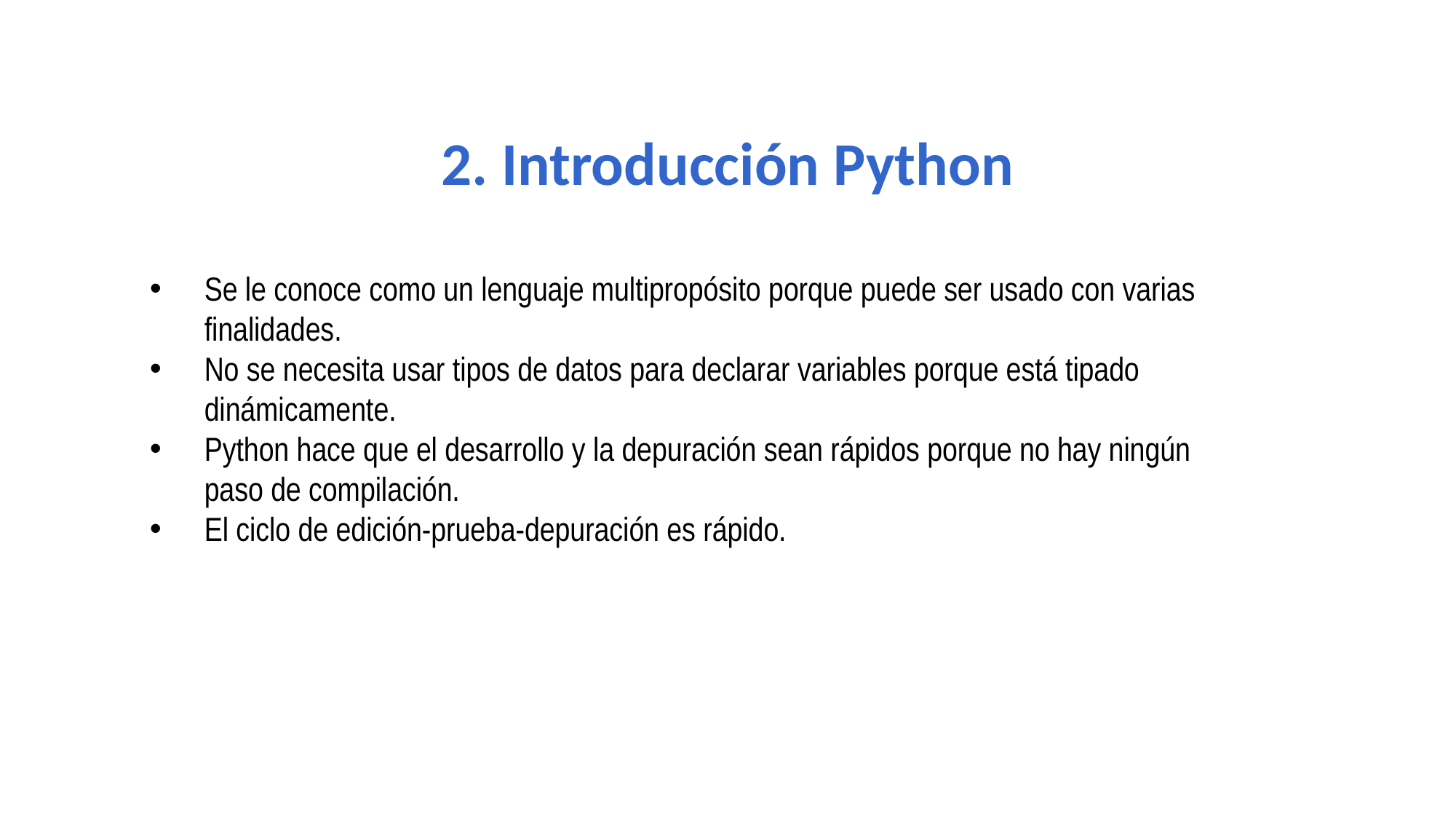

2. Introducción Python
Se le conoce como un lenguaje multipropósito porque puede ser usado con varias finalidades.
No se necesita usar tipos de datos para declarar variables porque está tipado dinámicamente.
Python hace que el desarrollo y la depuración sean rápidos porque no hay ningún paso de compilación.
El ciclo de edición-prueba-depuración es rápido.